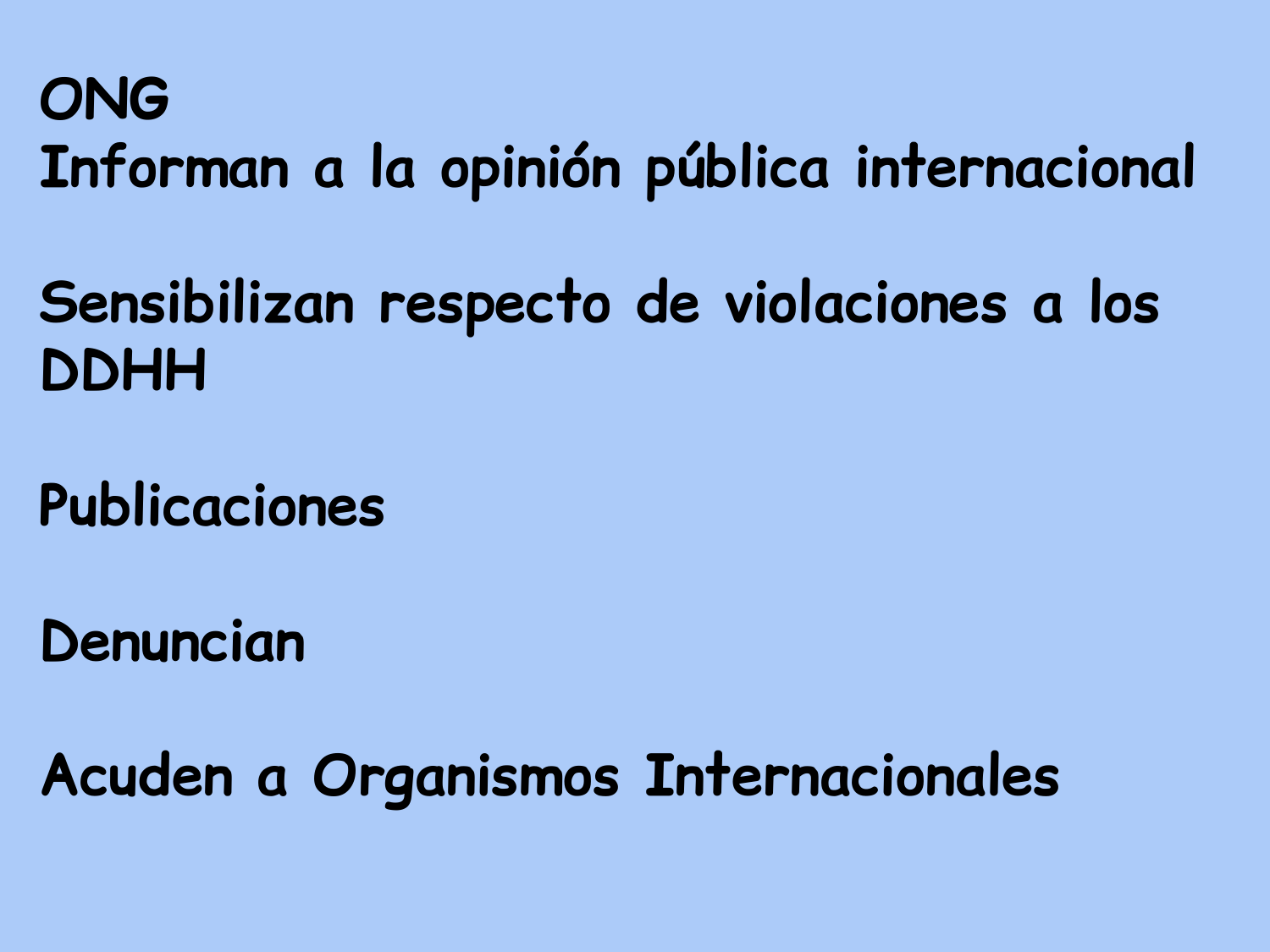

ONG
Informan a la opinión pública internacional

Sensibilizan respecto de violaciones a los DDHH

Publicaciones

Denuncian

Acuden a Organismos Internacionales